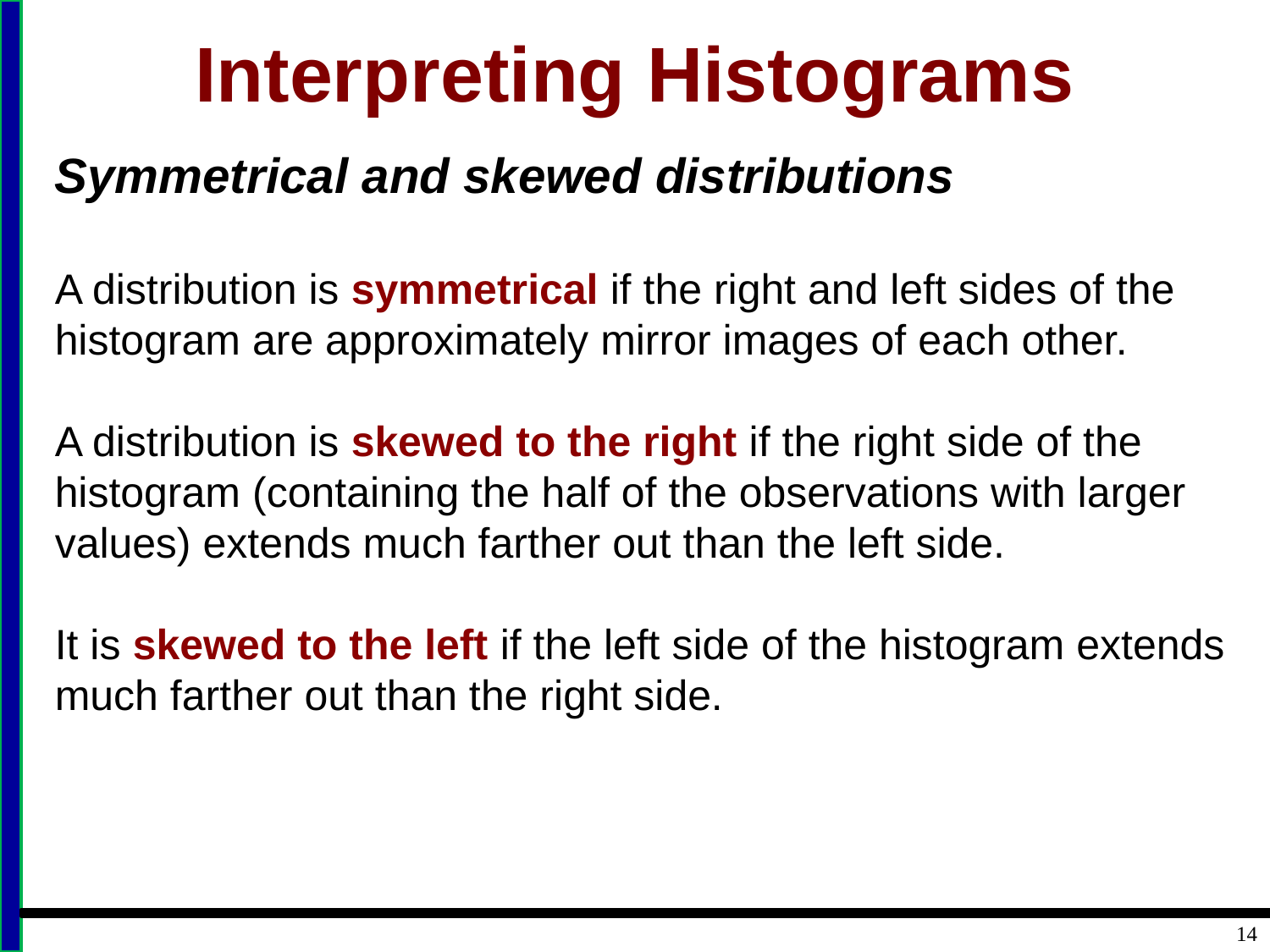

# Interpreting Histograms
Symmetrical and skewed distributions

A distribution is symmetrical if the right and left sides of the histogram are approximately mirror images of each other.

A distribution is skewed to the right if the right side of the histogram (containing the half of the observations with larger values) extends much farther out than the left side.

It is skewed to the left if the left side of the histogram extends much farther out than the right side.